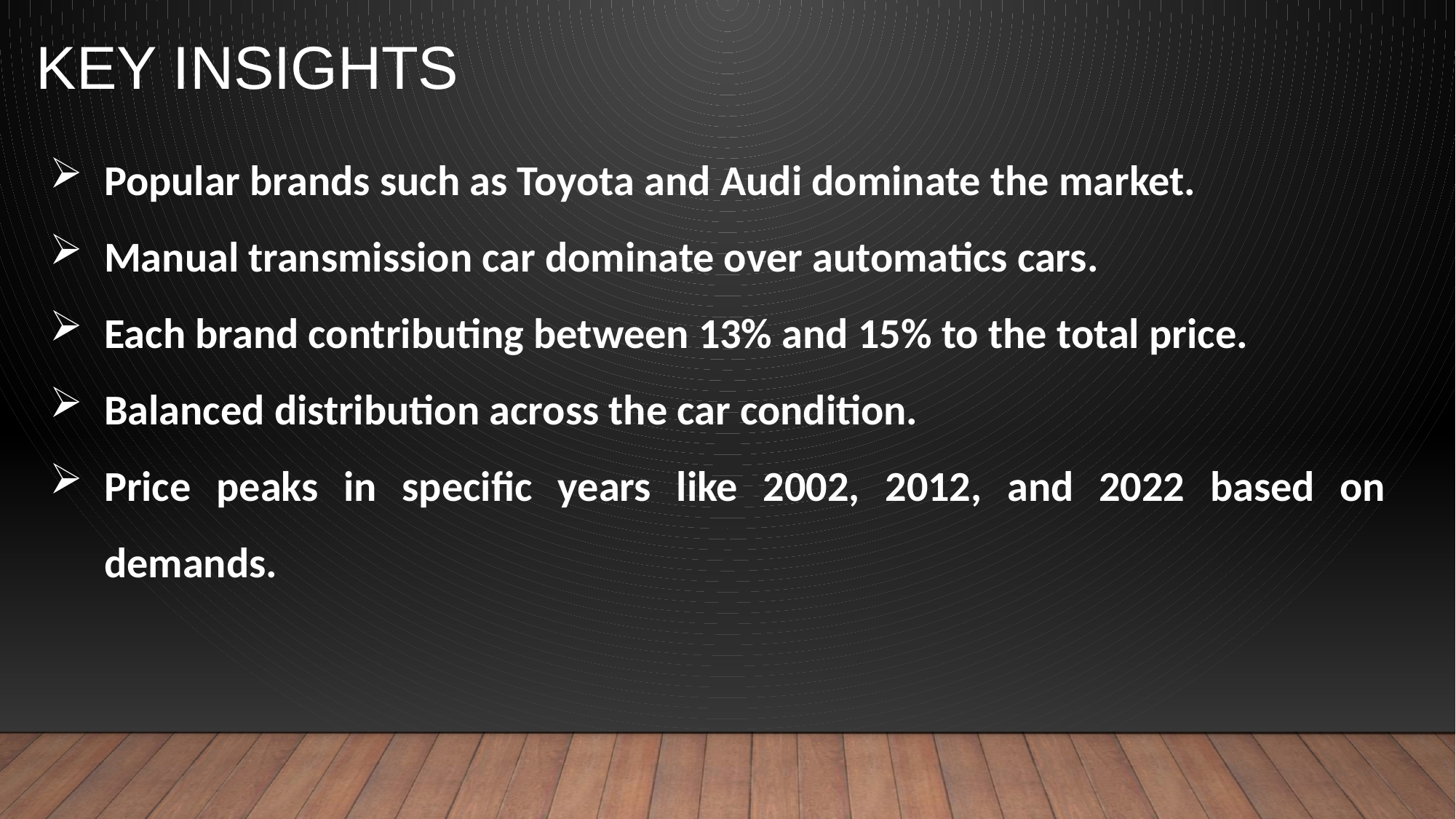

KEY INSIGHTS
Popular brands such as Toyota and Audi dominate the market.
Manual transmission car dominate over automatics cars.
Each brand contributing between 13% and 15% to the total price.
Balanced distribution across the car condition.
Price peaks in specific years like 2002, 2012, and 2022 based on demands.